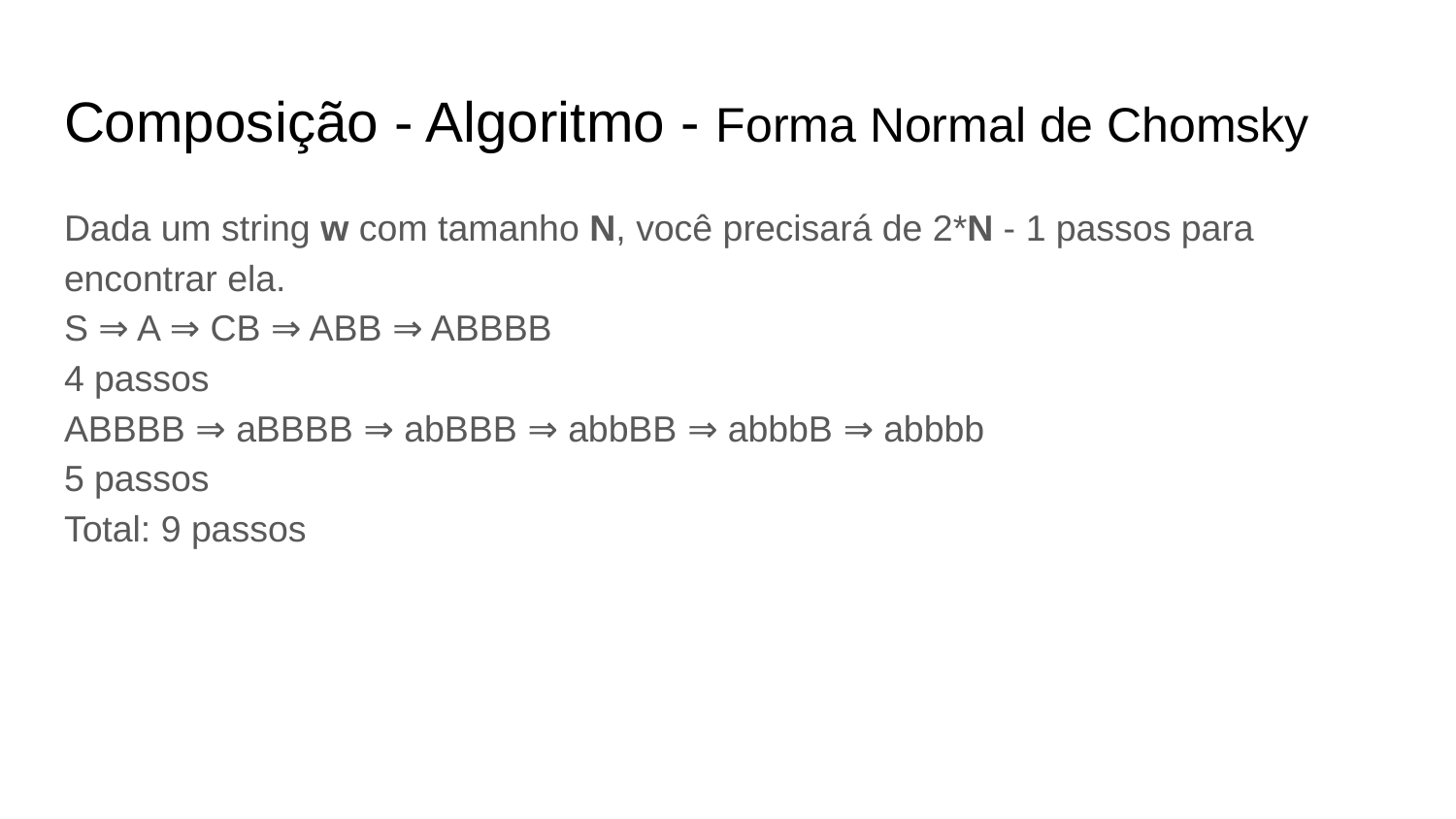

# Composição - Algoritmo - Forma Normal de Chomsky
Dada um string w com tamanho N, você precisará de 2*N - 1 passos para encontrar ela.
S ⇒ A ⇒ CB ⇒ ABB ⇒ ABBBB
4 passos
ABBBB ⇒ aBBBB ⇒ abBBB ⇒ abbBB ⇒ abbbB ⇒ abbbb
5 passos
Total: 9 passos